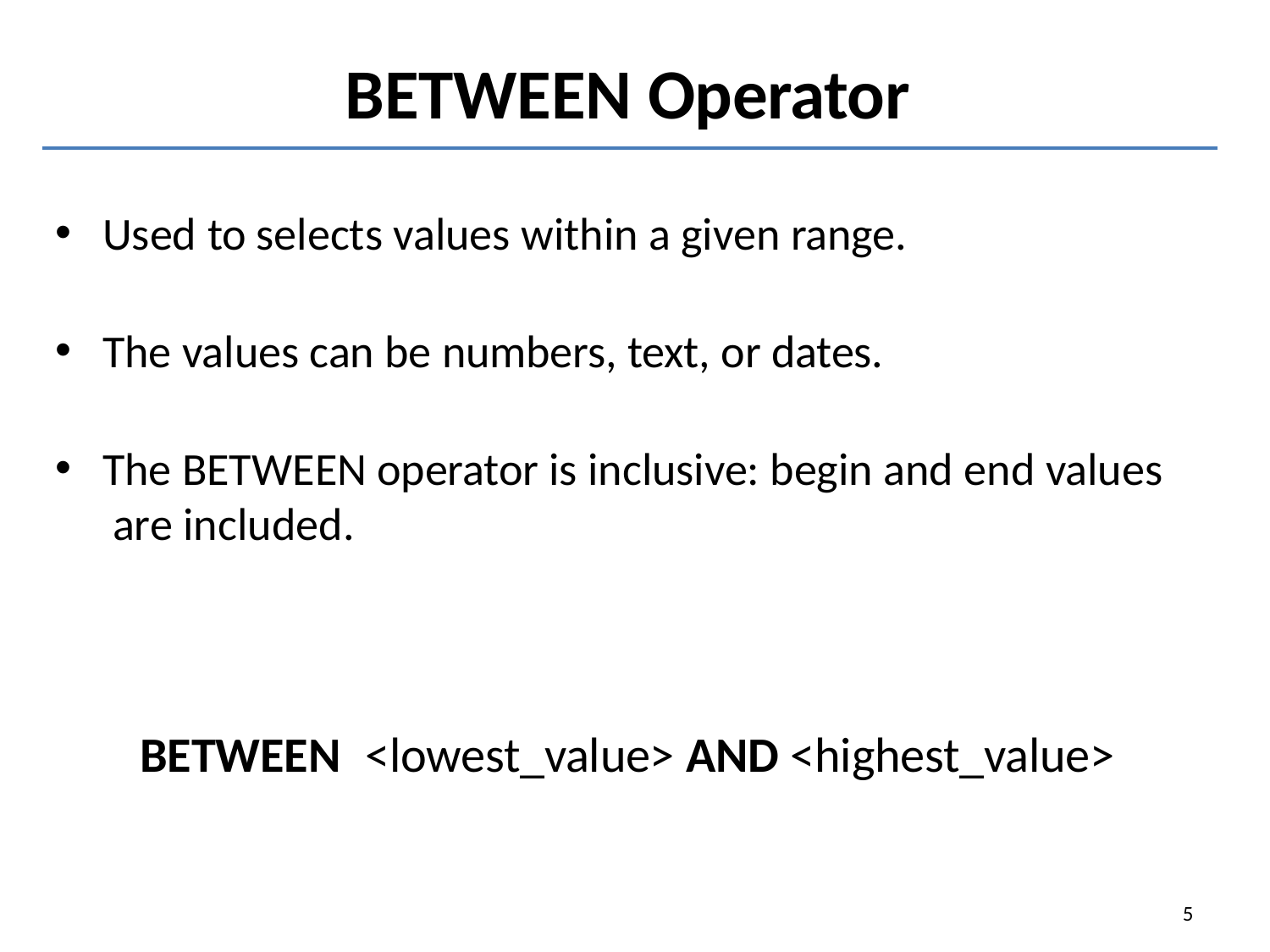

# BETWEEN Operator
Used to selects values within a given range.

The values can be numbers, text, or dates.

The BETWEEN operator is inclusive: begin and end values  are included.
BETWEEN	<lowest_value> AND <highest_value>
5